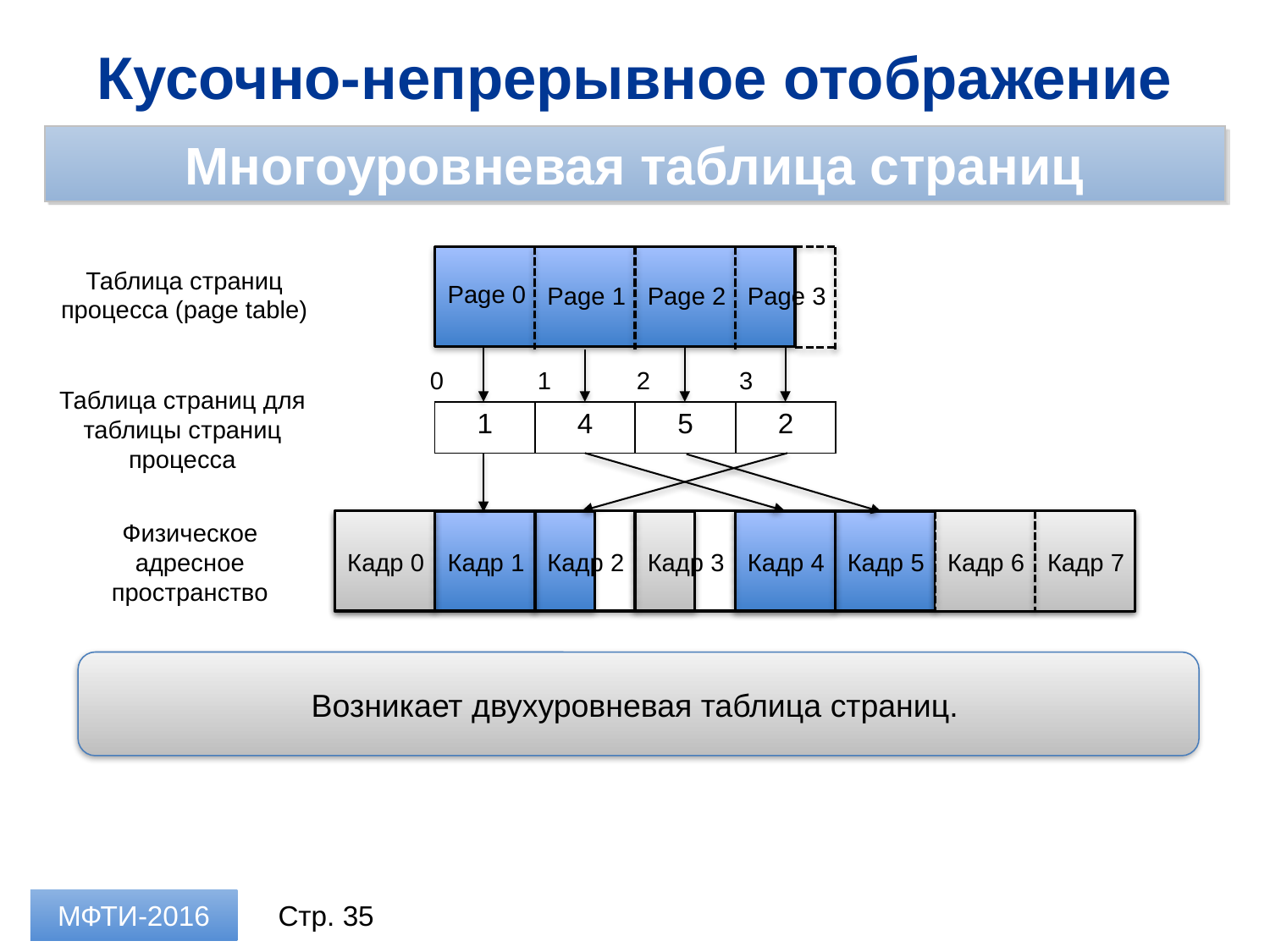

Кусочно-непрерывное отображение
Многоуровневая таблица страниц

Таблица страниц
процесса (page table)
Page 0
Page 1
Page 2
Page 3
0
1
2
3
Таблица страниц для
таблицы страниц процесса
| 1 | 4 | 5 | 2 |
| --- | --- | --- | --- |
Физическое
адресное
пространство

Кадр 0
Кадр 1
Кадр 2
Кадр 3
Кадр 4
Кадр 5
Кадр 6
Кадр 7

Возникает двухуровневая таблица страниц.
МФТИ-2016
Стр. 35